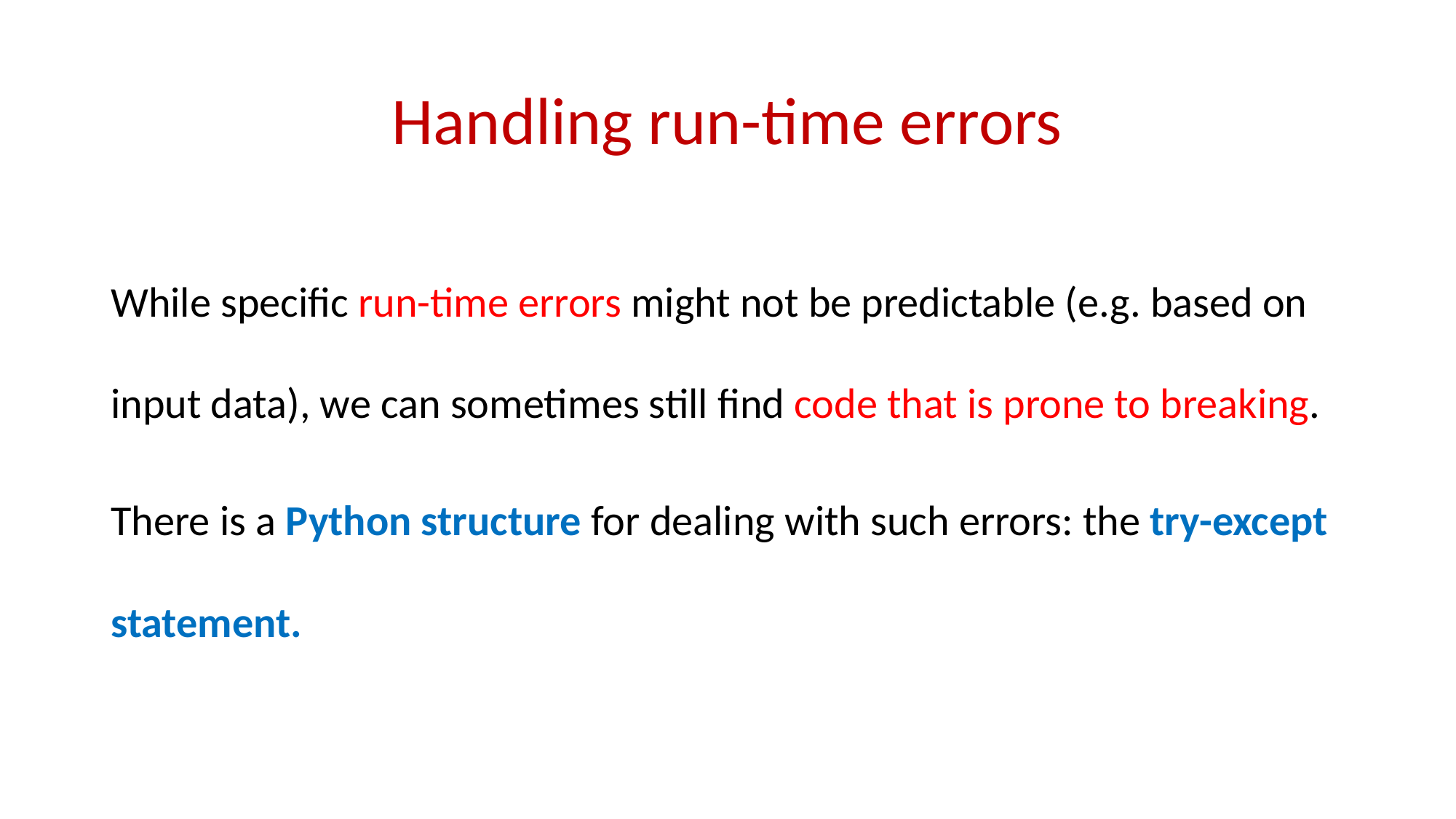

# Handling run-time errors
While specific run-time errors might not be predictable (e.g. based on input data), we can sometimes still find code that is prone to breaking.
There is a Python structure for dealing with such errors: the try-except statement.